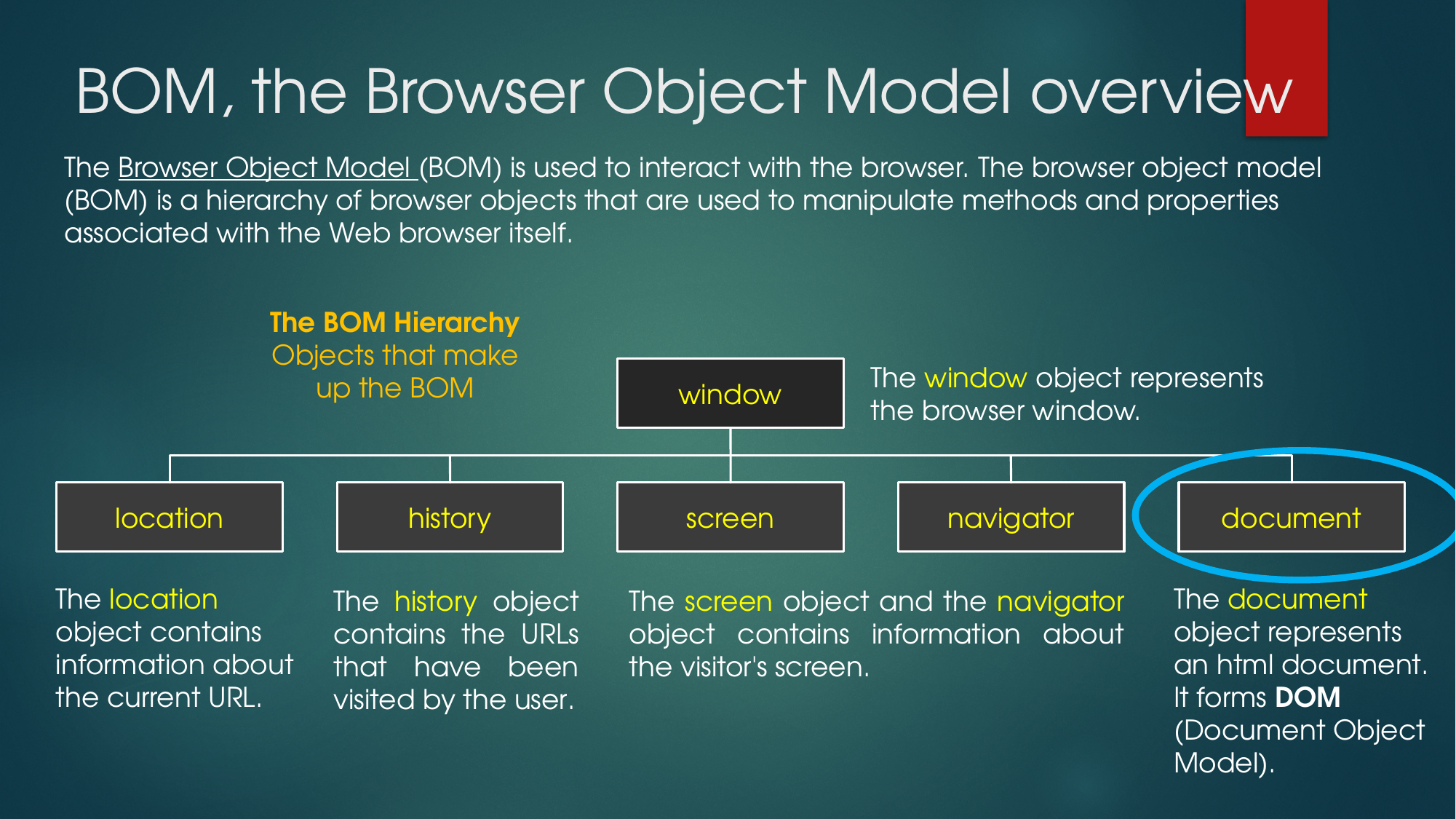

# BOM, the Browser Object Model overview
The Browser Object Model (BOM) is used to interact with the browser. The browser object model (BOM) is a hierarchy of browser objects that are used to manipulate methods and properties associated with the Web browser itself.
The BOM Hierarchy
Objects that make up the BOM
The window object represents the browser window.
window

location
document
history
screen
navigator
The location object contains information about the current URL.
The document object represents an html document. It forms DOM (Document Object Model).
The history object contains the URLs that have been visited by the user.
The screen object and the navigator object contains information about the visitor's screen.